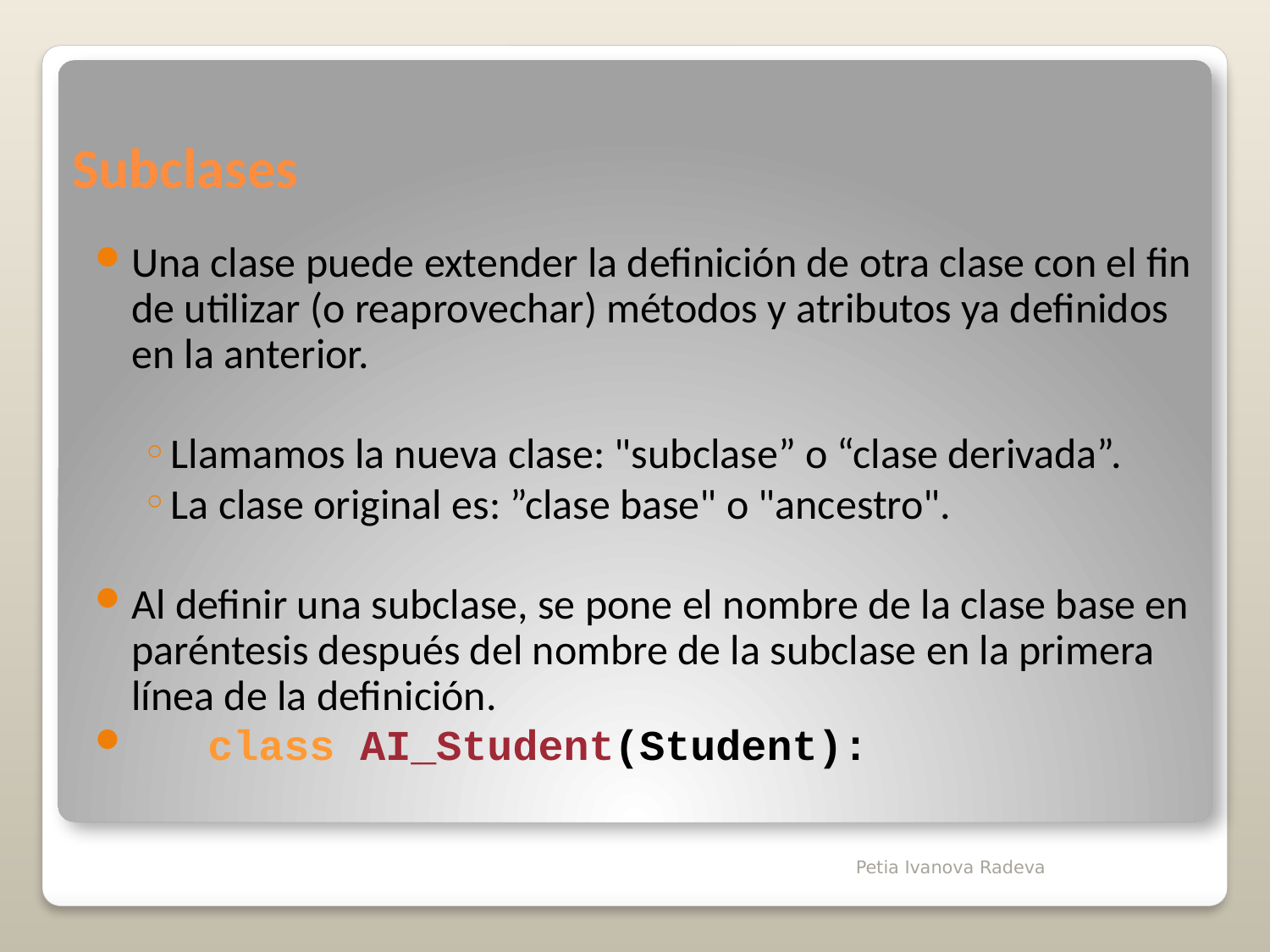

# Subclases
Una clase puede extender la definición de otra clase con el fin de utilizar (o reaprovechar) métodos y atributos ya definidos en la anterior.

Llamamos la nueva clase: "subclase” o “clase derivada”.
La clase original es: ”clase base" o "ancestro".

Al definir una subclase, se pone el nombre de la clase base en paréntesis después del nombre de la subclase en la primera línea de la definición.
   class AI_Student(Student):